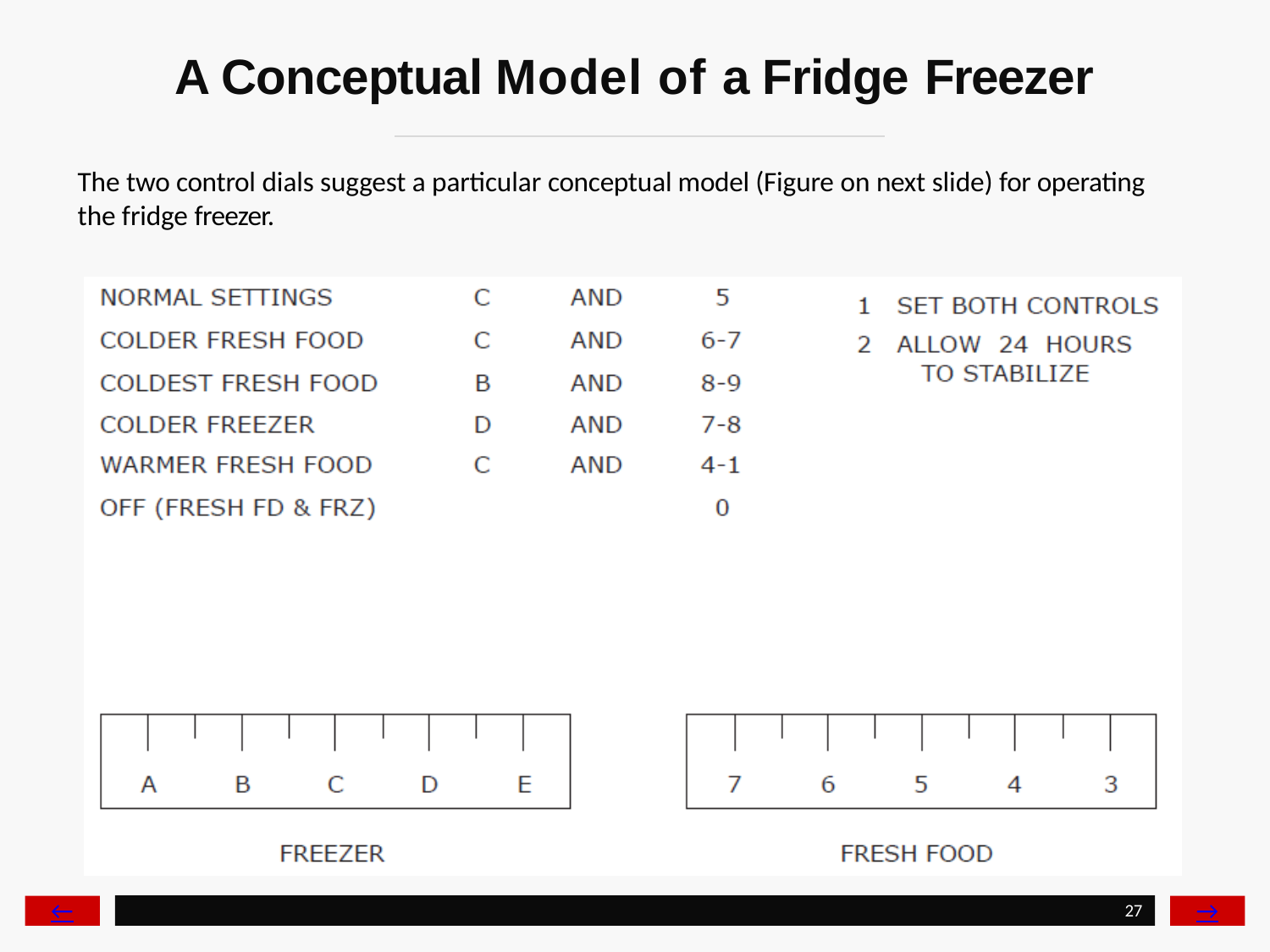

A Conceptual Model of a Fridge Freezer
The two control dials suggest a particular conceptual model (Figure on next slide) for operating  the fridge freezer.

←
→
27